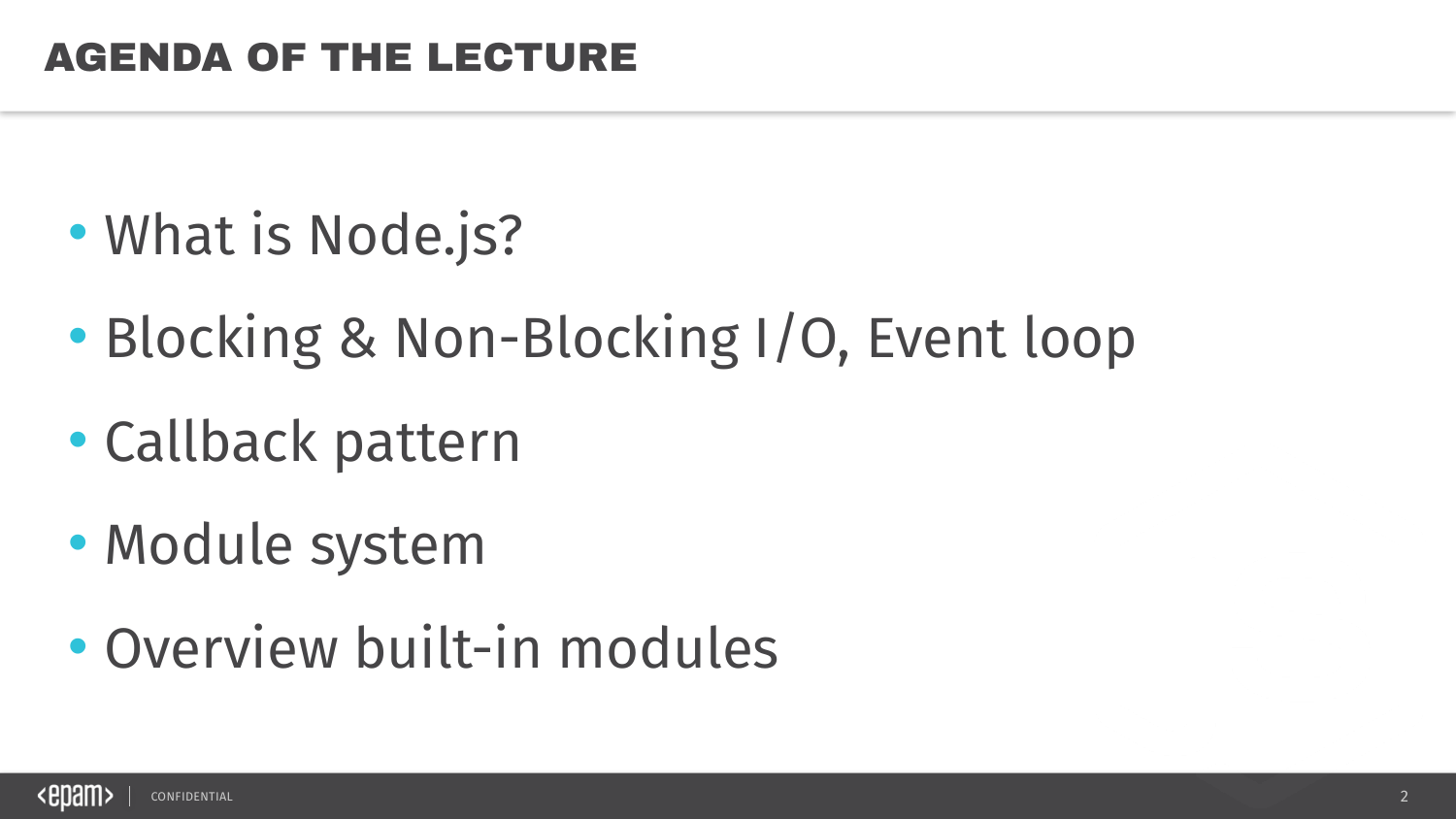

AGENDA OF THE LECTURE
 What is Node.js?
 Blocking & Non-Blocking I/O, Event loop
 Callback pattern
 Module system
 Overview built-in modules